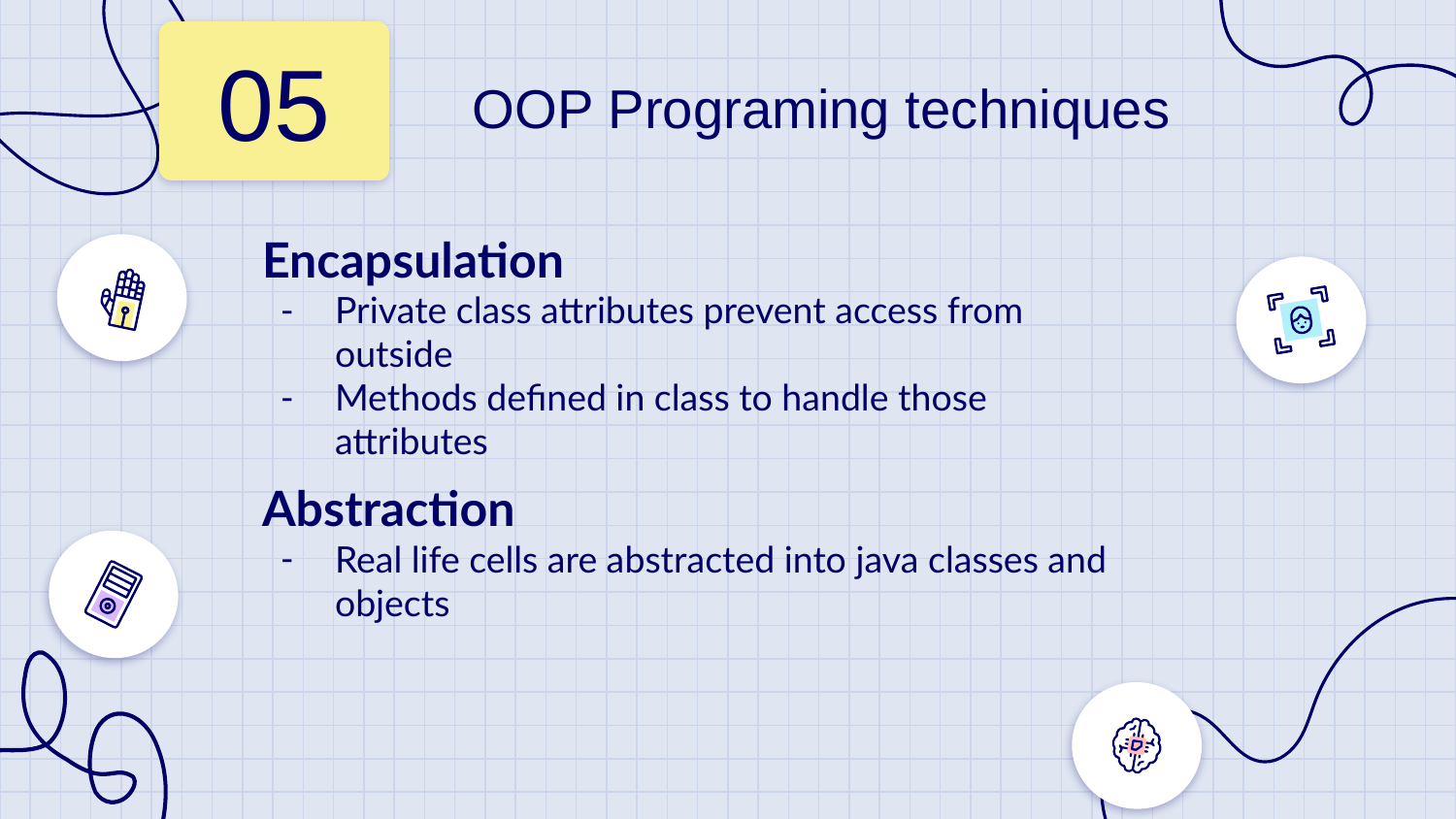

05
# OOP Programing techniques
Encapsulation
Private class attributes prevent access from outside
Methods defined in class to handle those attributes

Abstraction
Real life cells are abstracted into java classes and objects